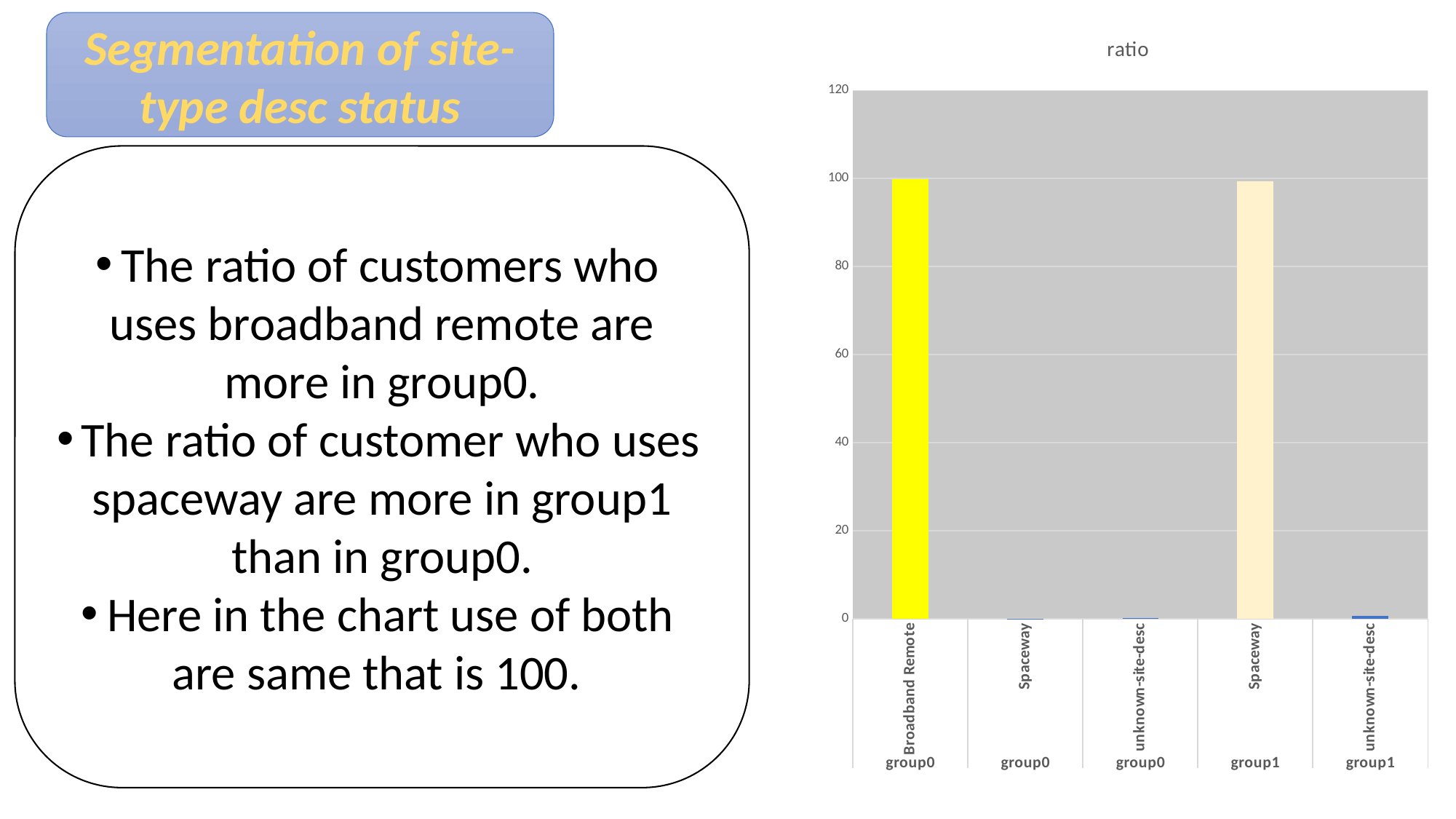

### Chart:

| Category | ratio |
|---|---|
| Broadband Remote | 99.81036117576066 |
| Spaceway | 0.008619946556331356 |
| unknown-site-desc | 0.181018877682958 |
| Spaceway | 99.36889735651332 |
| unknown-site-desc | 0.6311026434865443 |
Segmentation of site-type desc status
The ratio of customers who uses broadband remote are more in group0.
The ratio of customer who uses spaceway are more in group1 than in group0.
Here in the chart use of both are same that is 100.